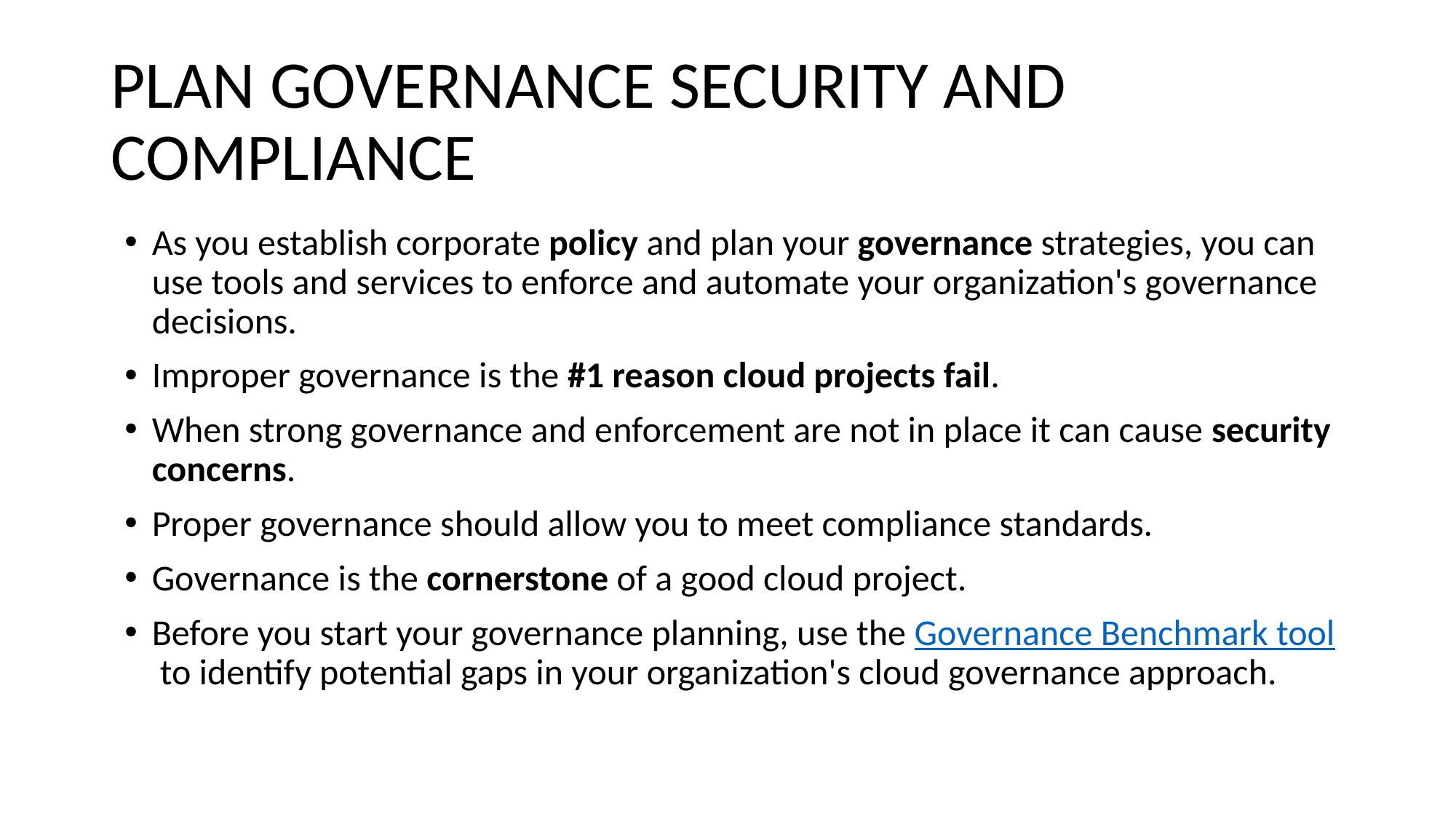

# Plan Governance security and compliance
As you establish corporate policy and plan your governance strategies, you can use tools and services to enforce and automate your organization's governance decisions.
Improper governance is the #1 reason cloud projects fail.
When strong governance and enforcement are not in place it can cause security concerns.
Proper governance should allow you to meet compliance standards.
Governance is the cornerstone of a good cloud project.
Before you start your governance planning, use the Governance Benchmark tool to identify potential gaps in your organization's cloud governance approach.